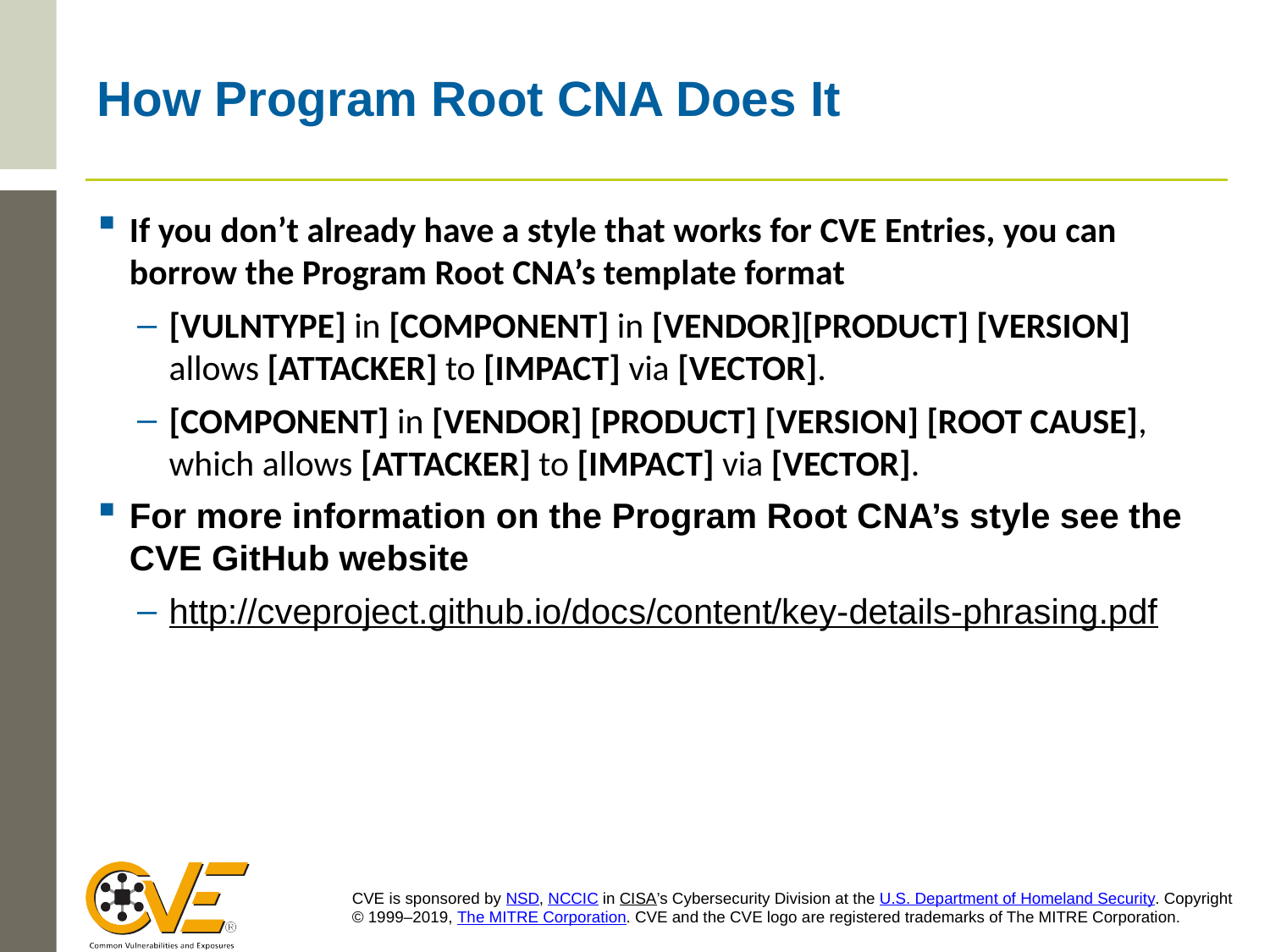

# How Program Root CNA Does It
If you don’t already have a style that works for CVE Entries, you can borrow the Program Root CNA’s template format
[VULNTYPE] in [COMPONENT] in [VENDOR][PRODUCT] [VERSION] allows [ATTACKER] to [IMPACT] via [VECTOR].
[COMPONENT] in [VENDOR] [PRODUCT] [VERSION] [ROOT CAUSE], which allows [ATTACKER] to [IMPACT] via [VECTOR].
For more information on the Program Root CNA’s style see the CVE GitHub website
http://cveproject.github.io/docs/content/key-details-phrasing.pdf